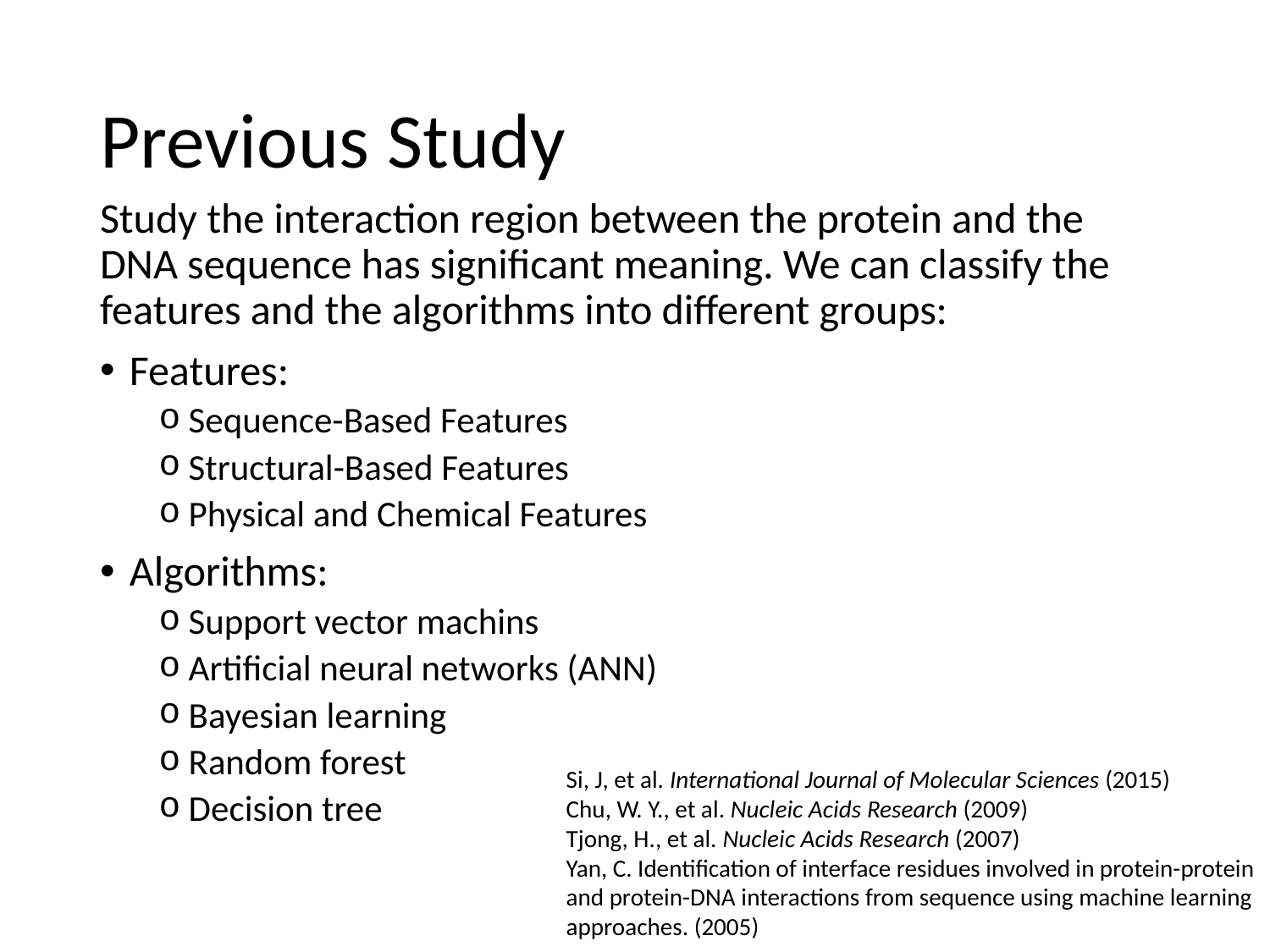

# Previous Study
Study the interaction region between the protein and the DNA sequence has significant meaning. We can classify the features and the algorithms into different groups:
Features:
Sequence-Based Features
Structural-Based Features
Physical and Chemical Features
Algorithms:
Support vector machins
Artificial neural networks (ANN)
Bayesian learning
Random forest
Decision tree
Si, J, et al. International Journal of Molecular Sciences (2015)
Chu, W. Y., et al. Nucleic Acids Research (2009)
Tjong, H., et al. Nucleic Acids Research (2007)
Yan, C. Identification of interface residues involved in protein-protein and protein-DNA interactions from sequence using machine learning approaches. (2005)